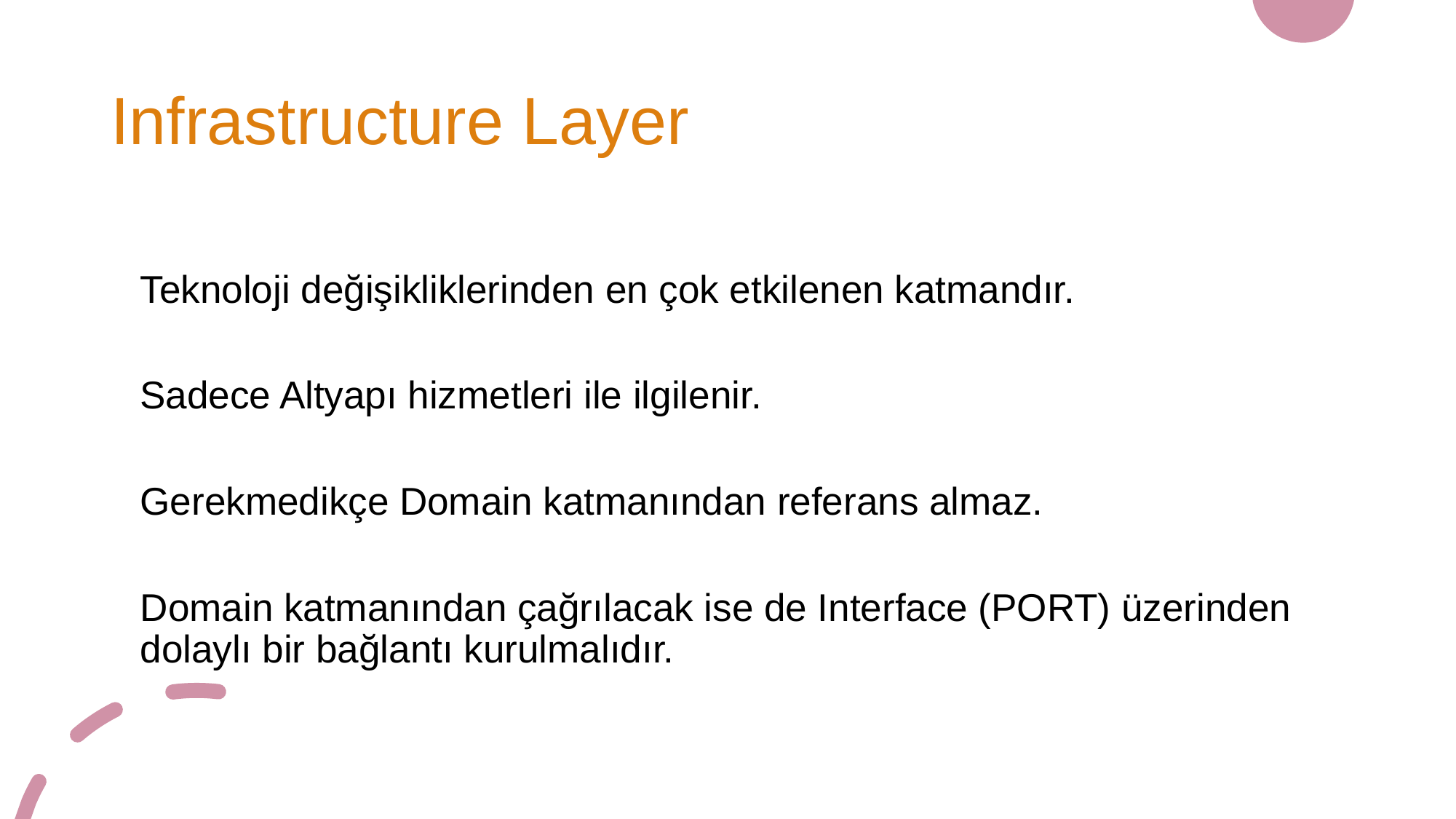

# Infrastructure Layer

Teknoloji değişikliklerinden en çok etkilenen katmandır.

Sadece Altyapı hizmetleri ile ilgilenir.

Gerekmedikçe Domain katmanından referans almaz.

Domain katmanından çağrılacak ise de Interface (PORT) üzerinden dolaylı bir bağlantı kurulmalıdır.